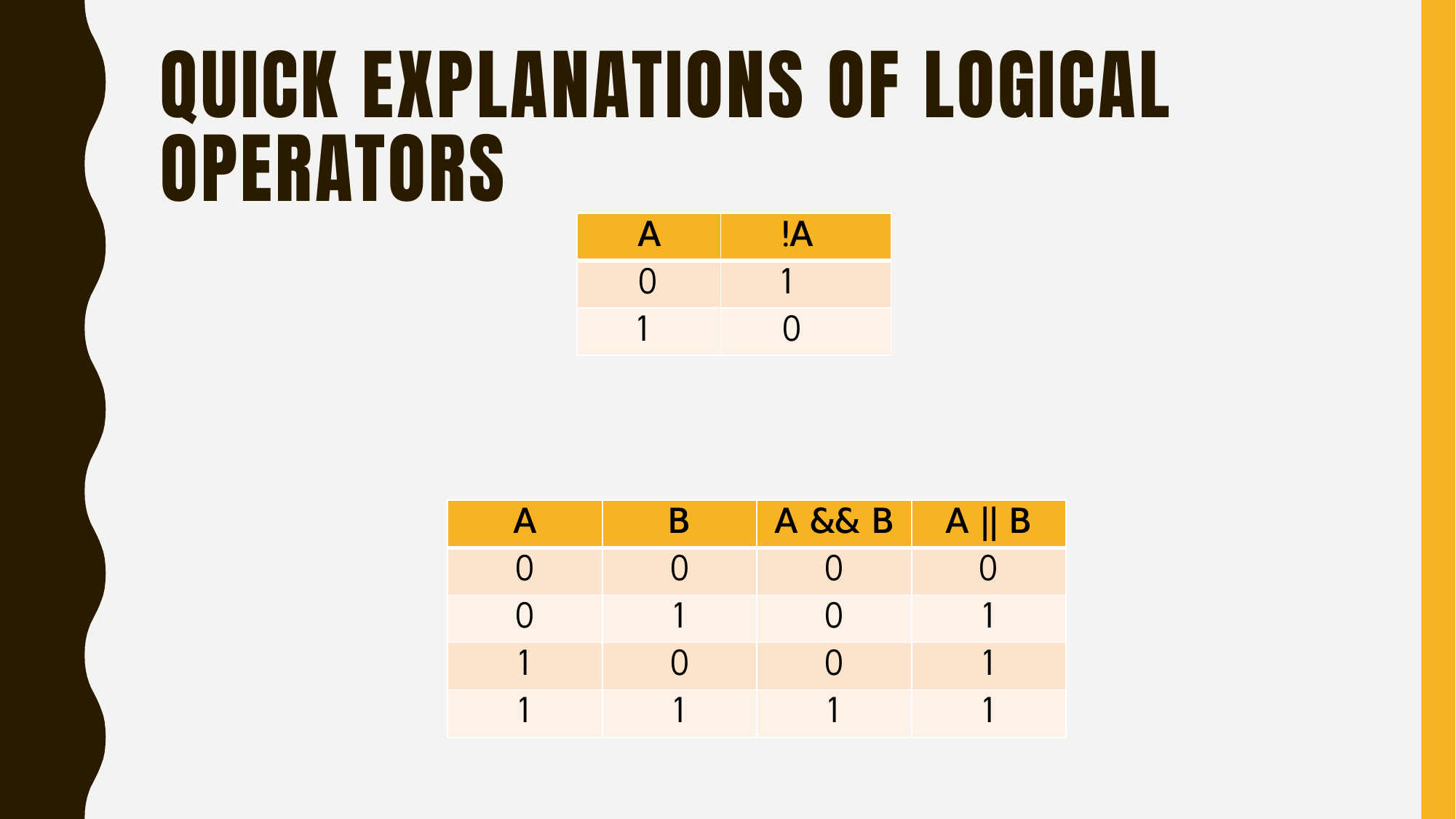

# Quick Explanations of Logical Operators
| A | !A |
| --- | --- |
| 0 | 1 |
| 1 | 0 |
| A | B | A && B | A || B |
| --- | --- | --- | --- |
| 0 | 0 | 0 | 0 |
| 0 | 1 | 0 | 1 |
| 1 | 0 | 0 | 1 |
| 1 | 1 | 1 | 1 |